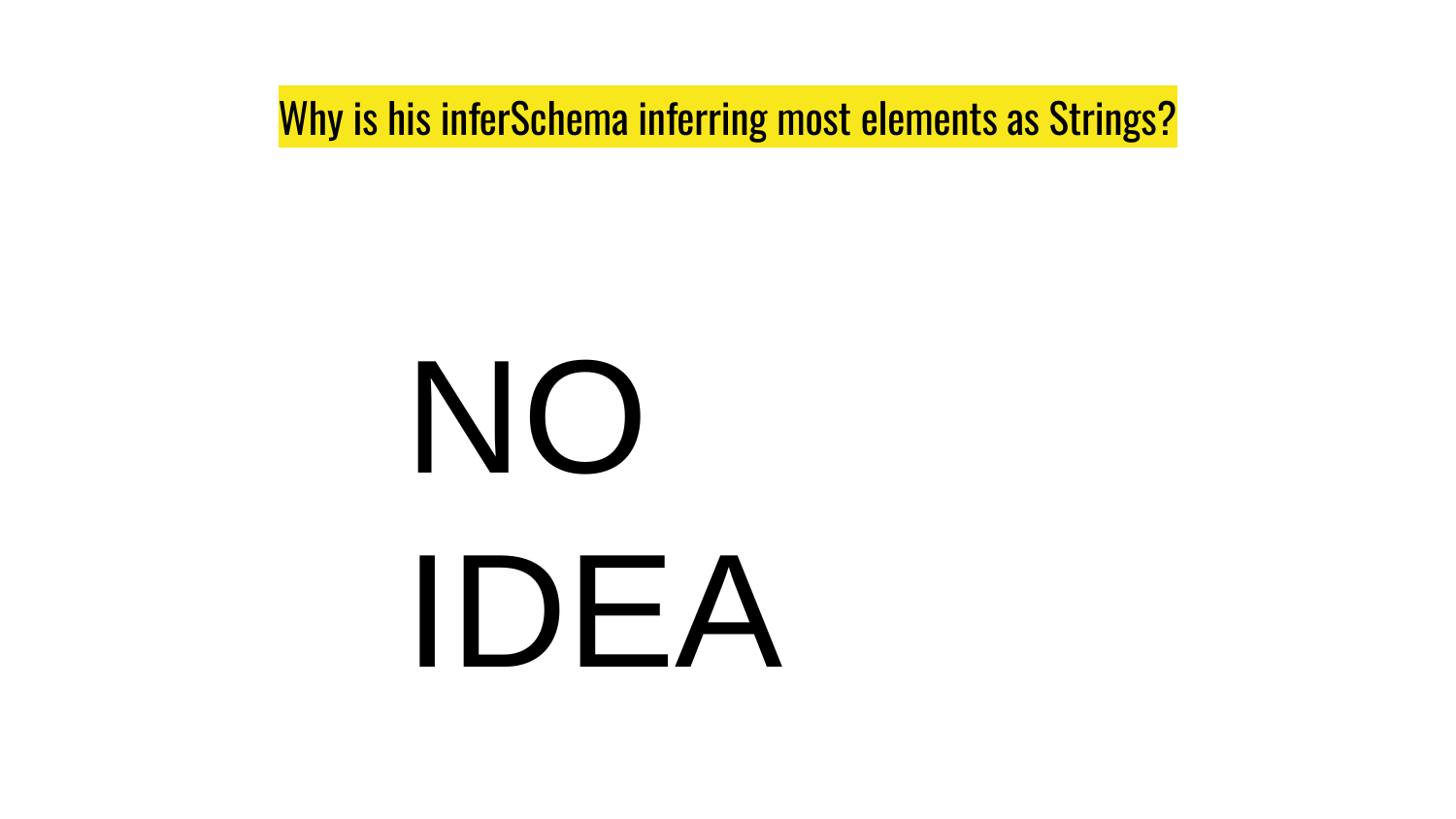

# Why is his inferSchema inferring most elements as Strings?
NO IDEA